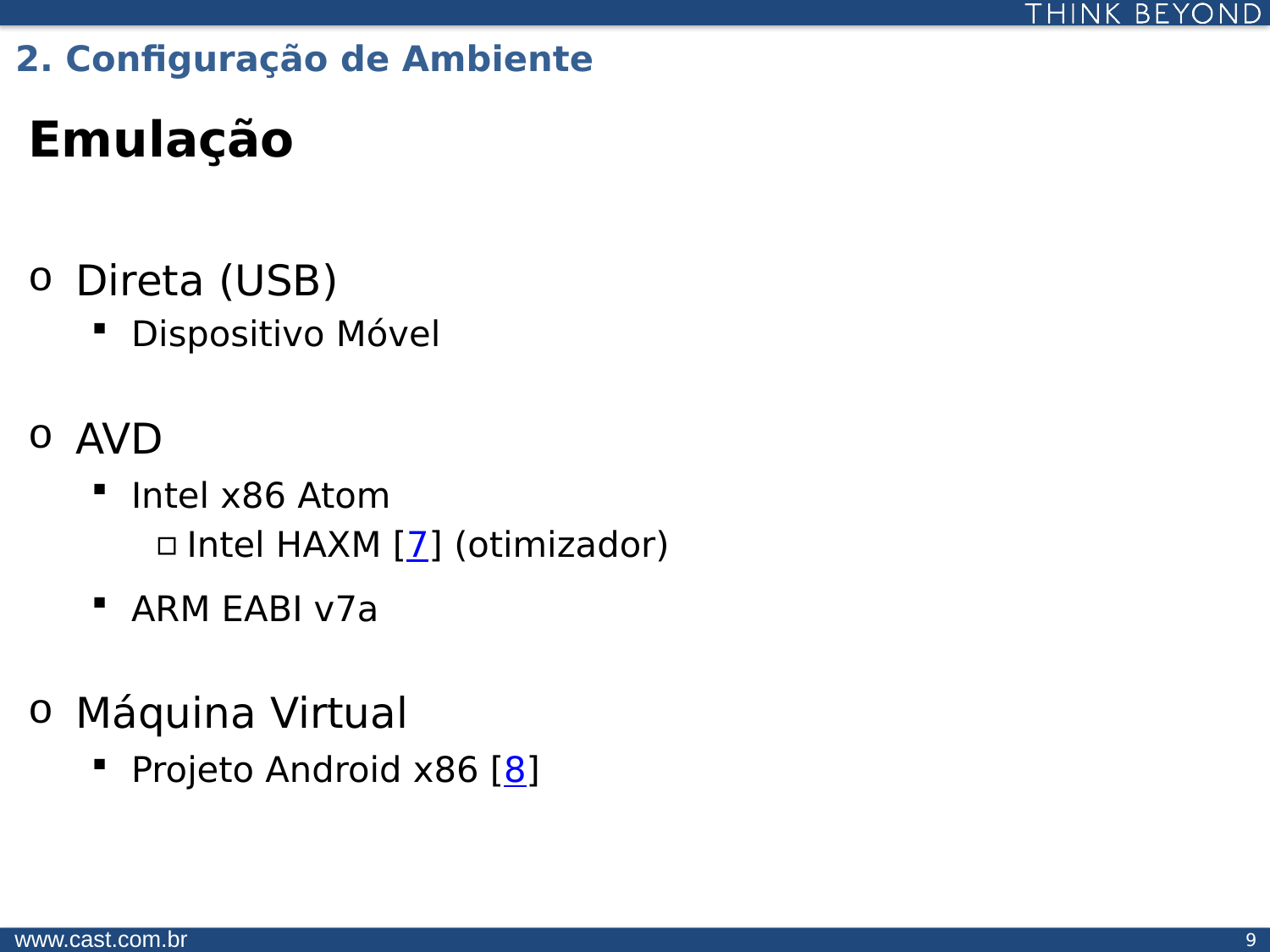

2. Configuração de Ambiente
Emulação

Direta (USB)
Dispositivo Móvel

AVD
Intel x86 Atom
Intel HAXM [7] (otimizador)
ARM EABI v7a

Máquina Virtual
Projeto Android x86 [8]

9